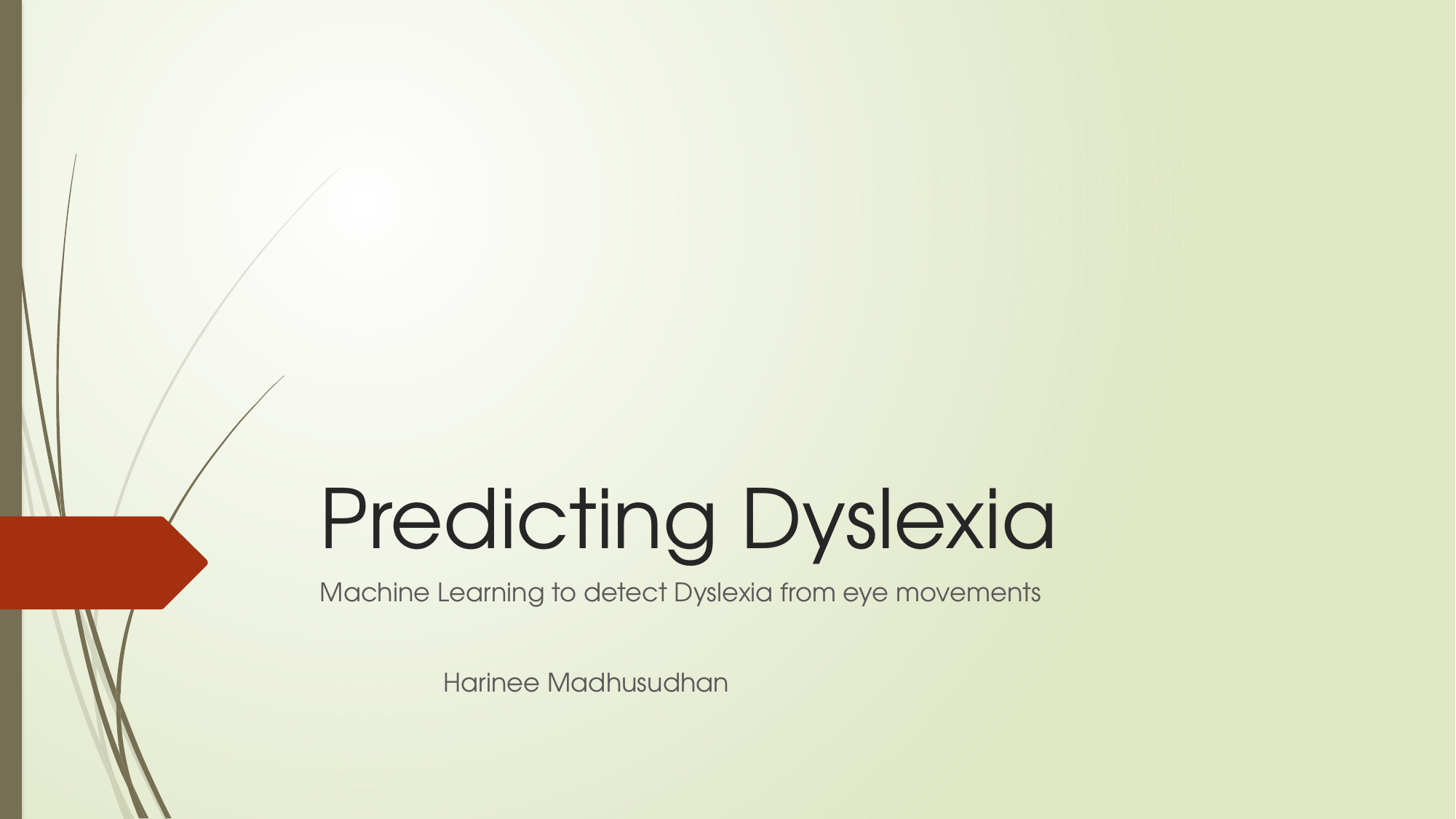

# Predicting Dyslexia
Machine Learning to detect Dyslexia from eye movements

													   Harinee Madhusudhan